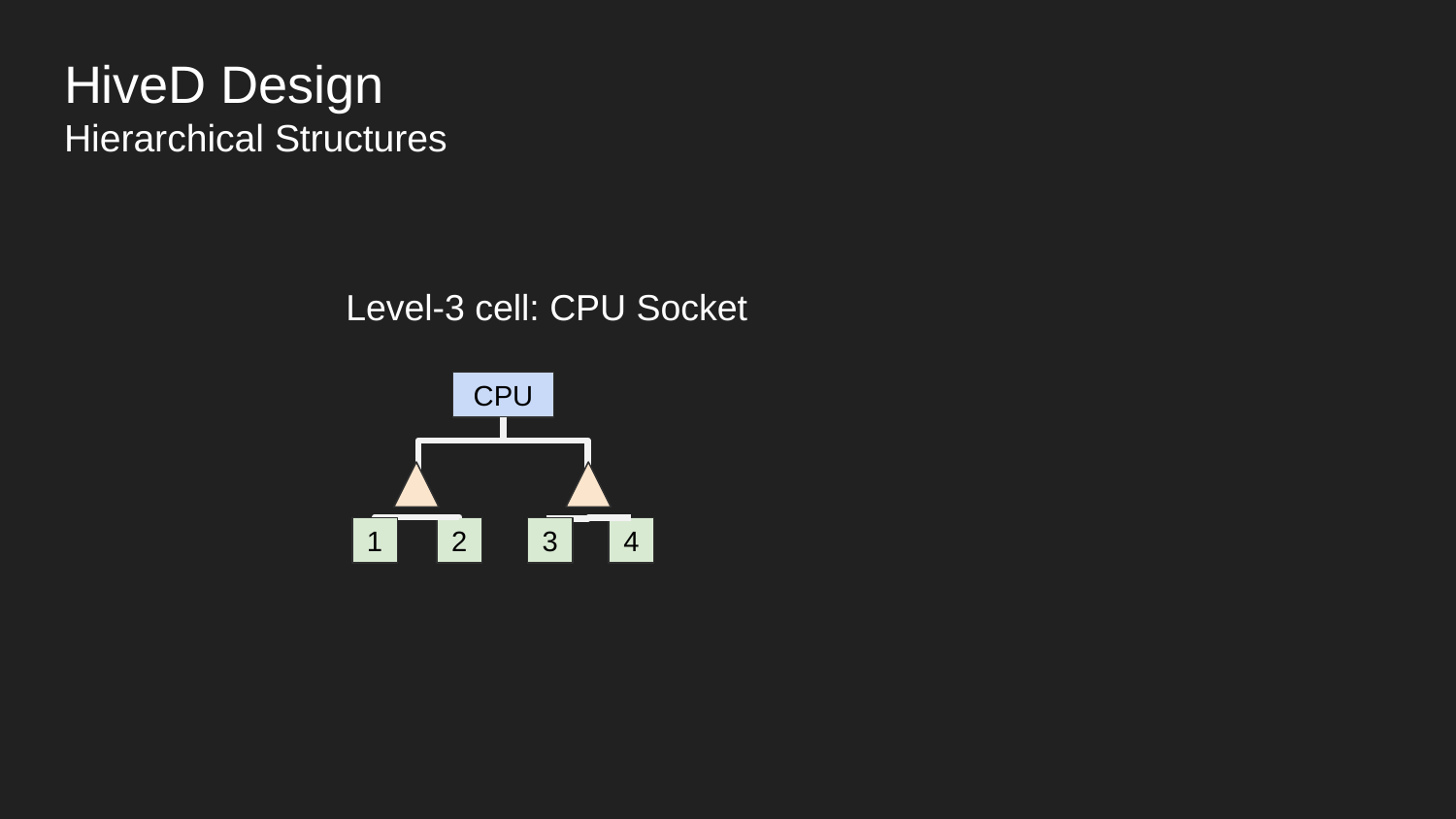

# HiveD Design
Hierarchical Structures
Level-3 cell: CPU Socket
CPU

1
2
3
4